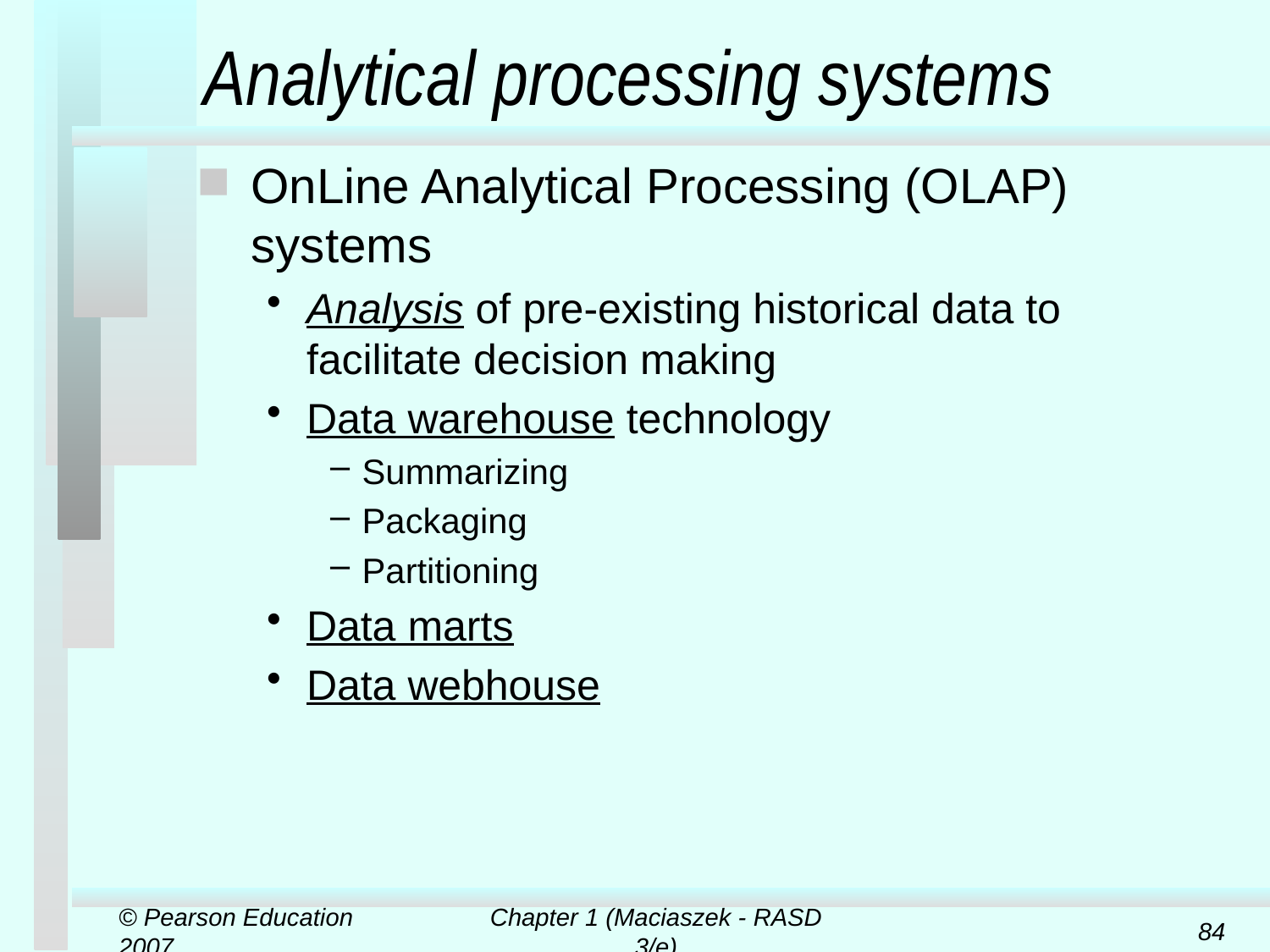

# Analytical processing systems
OnLine Analytical Processing (OLAP) systems
Analysis of pre-existing historical data to facilitate decision making
Data warehouse technology
Summarizing
Packaging
Partitioning
Data marts
Data webhouse
© Pearson Education 2007
Chapter 1 (Maciaszek - RASD 3/e)
84